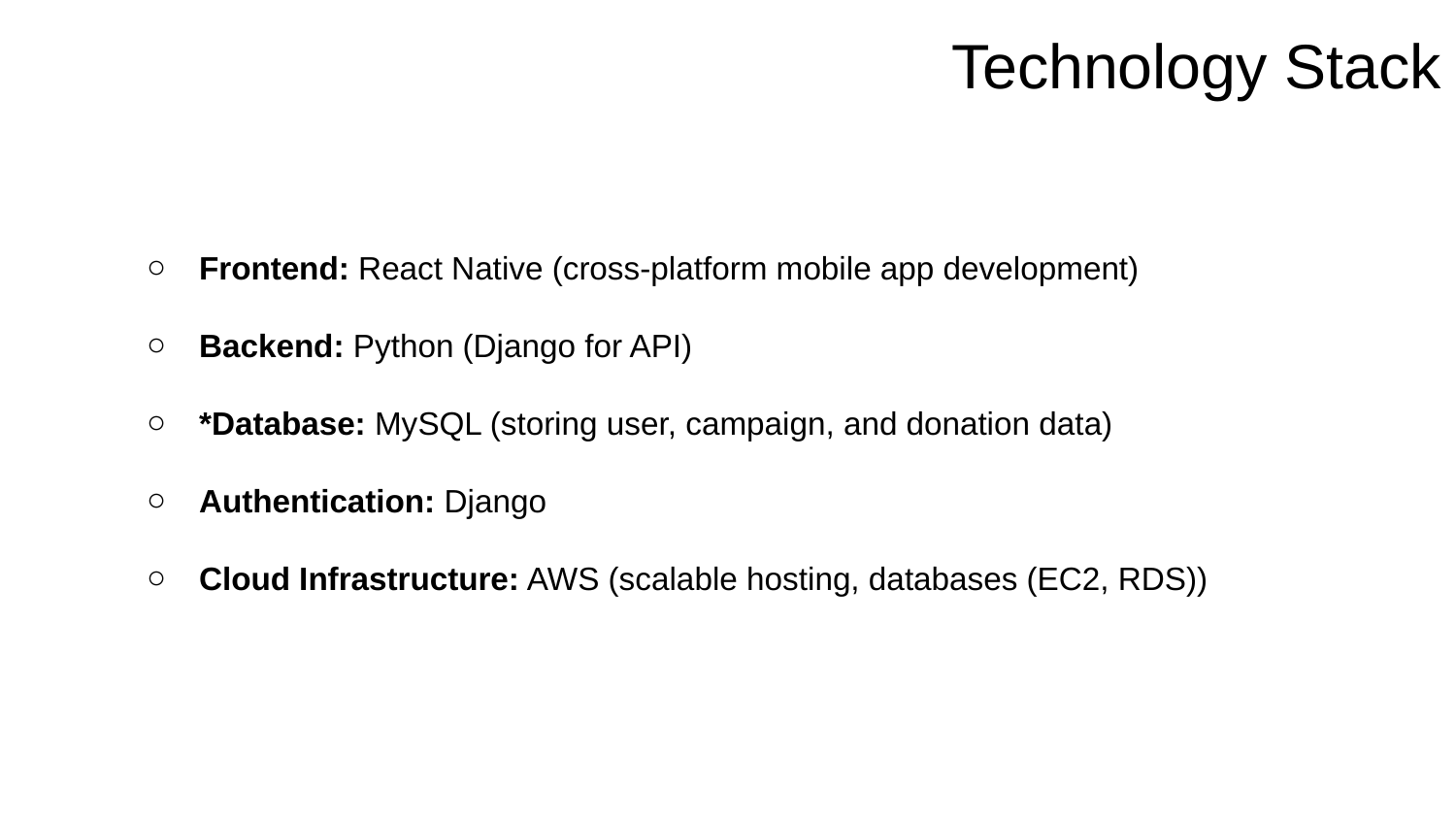

# Technology Stack
Frontend: React Native (cross-platform mobile app development)
Backend: Python (Django for API)
*Database: MySQL (storing user, campaign, and donation data)
Authentication: Django
Cloud Infrastructure: AWS (scalable hosting, databases (EC2, RDS))